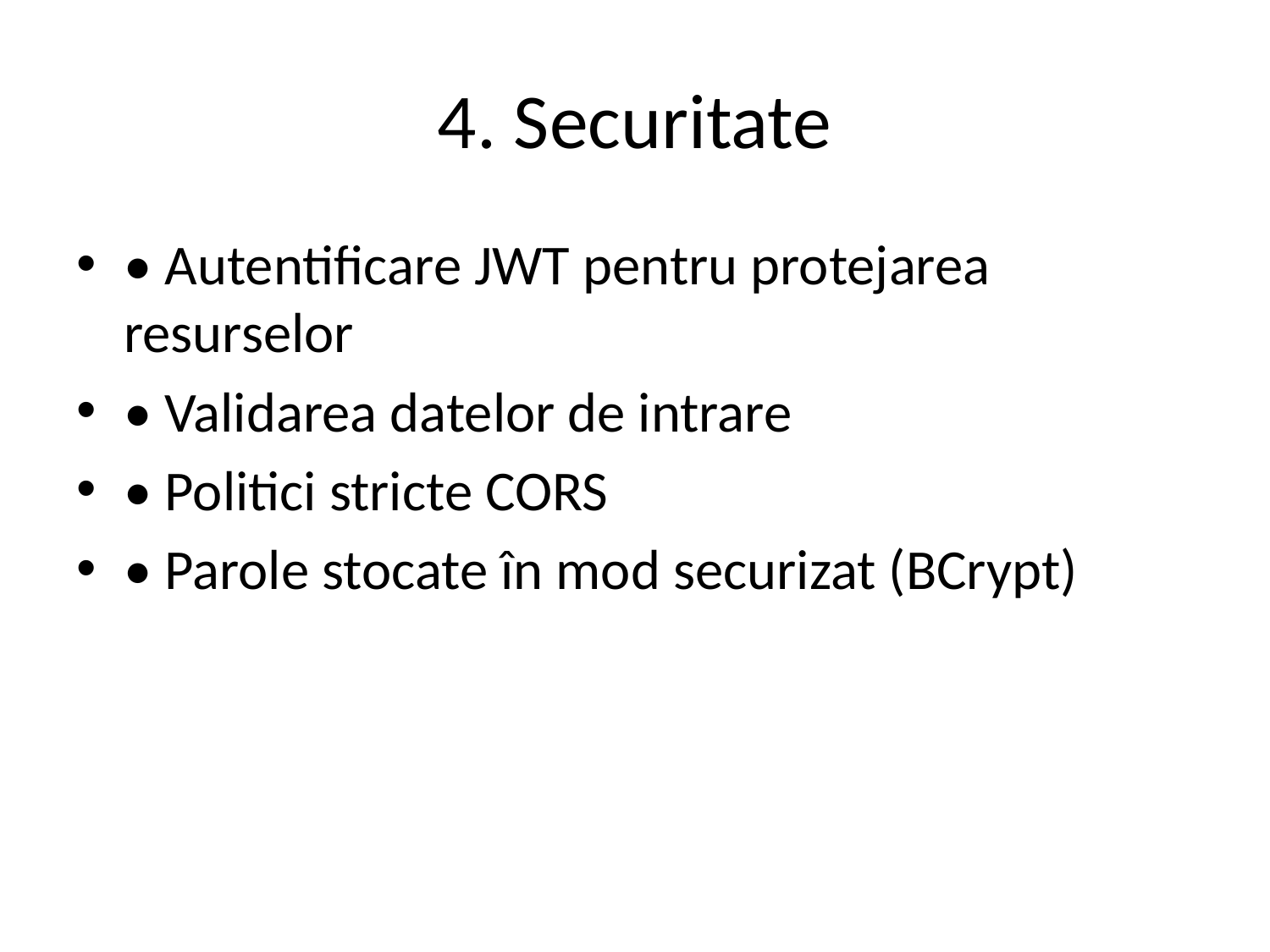

# 4. Securitate
• Autentificare JWT pentru protejarea resurselor
• Validarea datelor de intrare
• Politici stricte CORS
• Parole stocate în mod securizat (BCrypt)